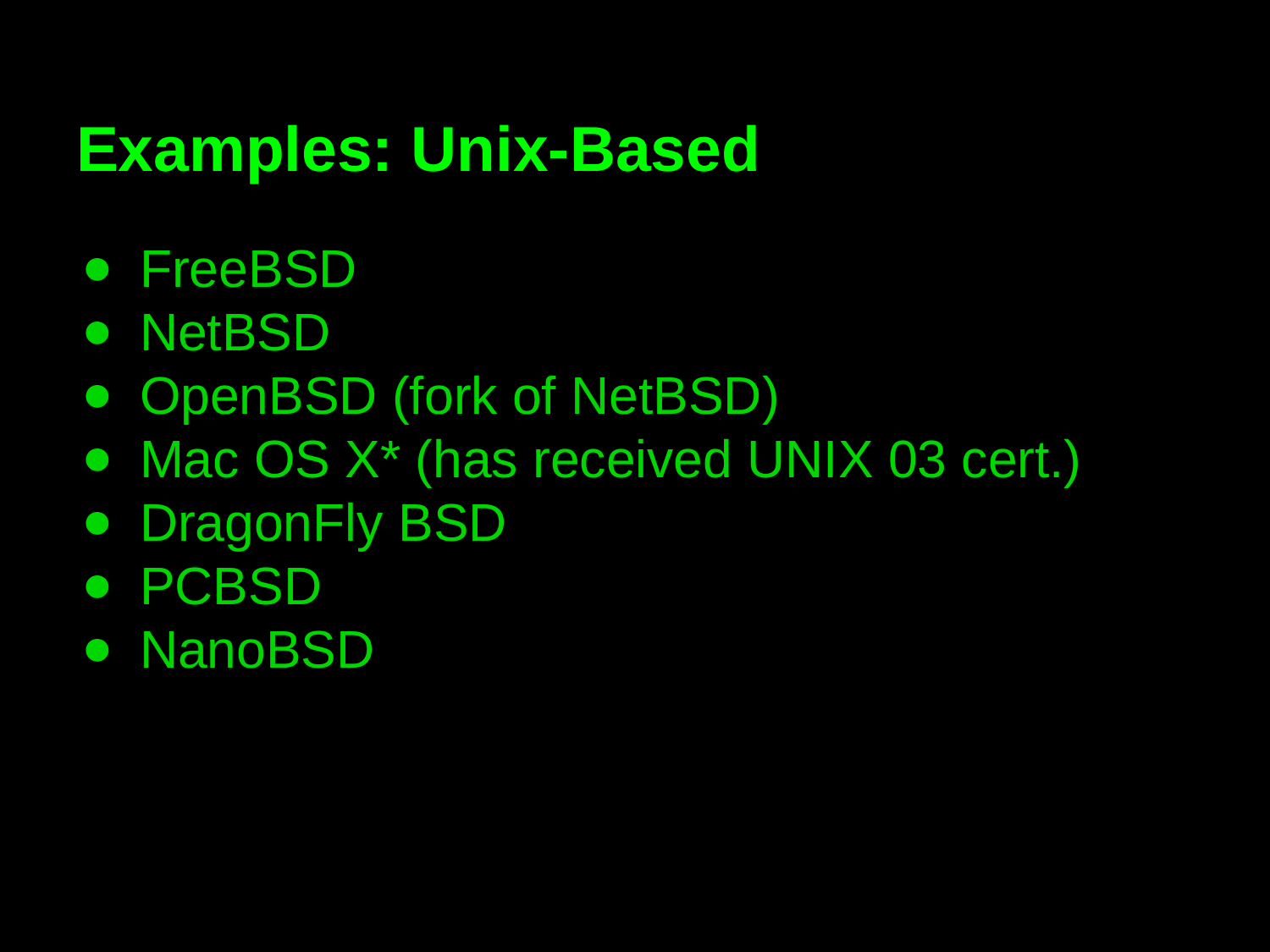

# Examples: Unix-Based
FreeBSD
NetBSD
OpenBSD (fork of NetBSD)
Mac OS X* (has received UNIX 03 cert.)
DragonFly BSD
PCBSD
NanoBSD